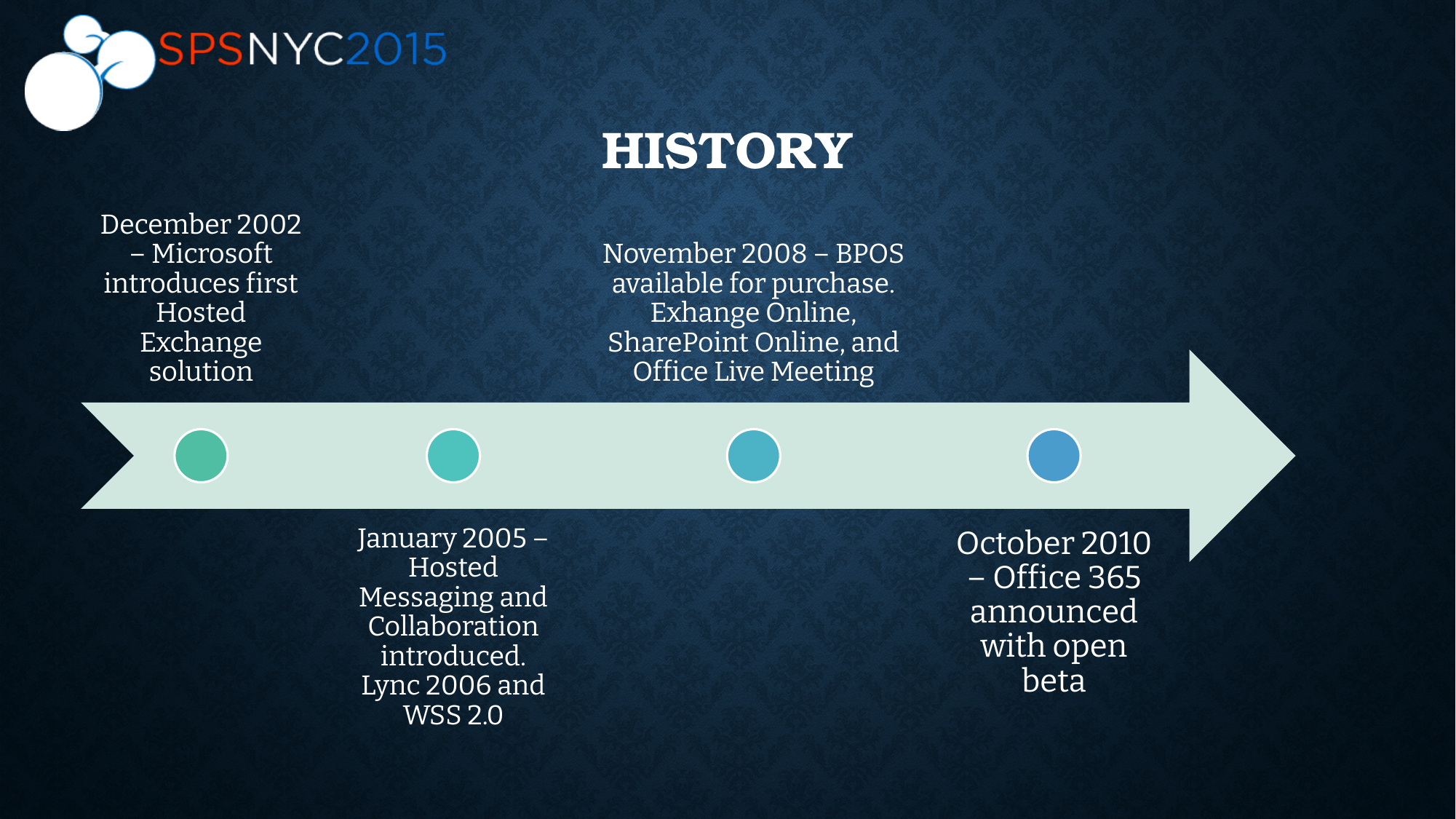

# History
December 2002 – Microsoft introduces first Hosted Exchange solution
January 2005 – Hosted Messaging and Collaboration introduced. Lync 2006 and WSS 2.0
November 2008 – BPOS available for purchase. Exhange Online, SharePoint Online, and Office Live Meeting
October 2010 – Office 365 announced with open beta